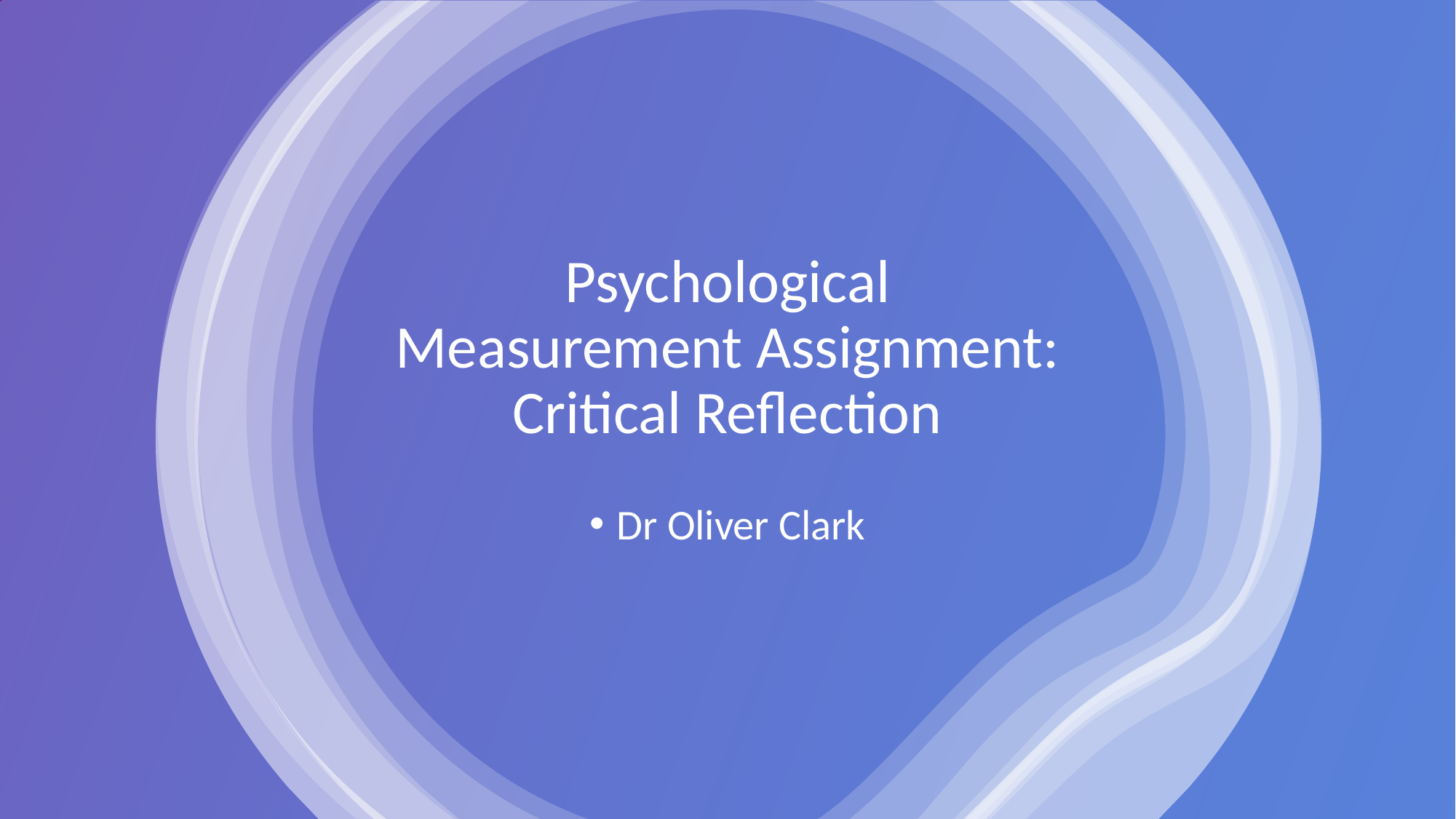

Psychological Measurement Assignment:
Critical Reflection
Dr Oliver Clark